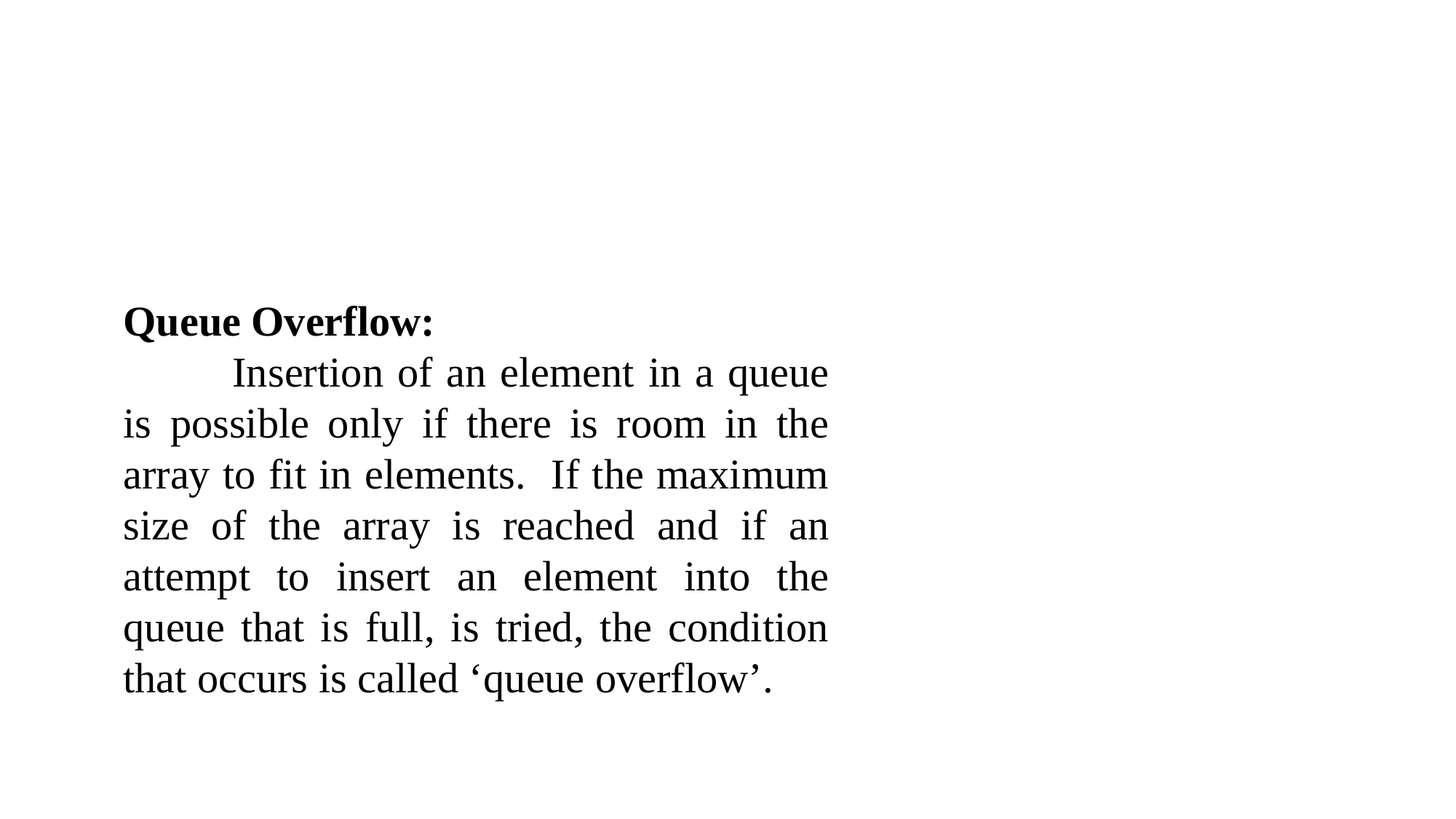

#

Queue Overflow:
	Insertion of an element in a queue is possible only if there is room in the array to fit in elements.  If the maximum size of the array is reached and if an attempt to insert an element into the queue that is full, is tried, the condition that occurs is called ‘queue overflow’.